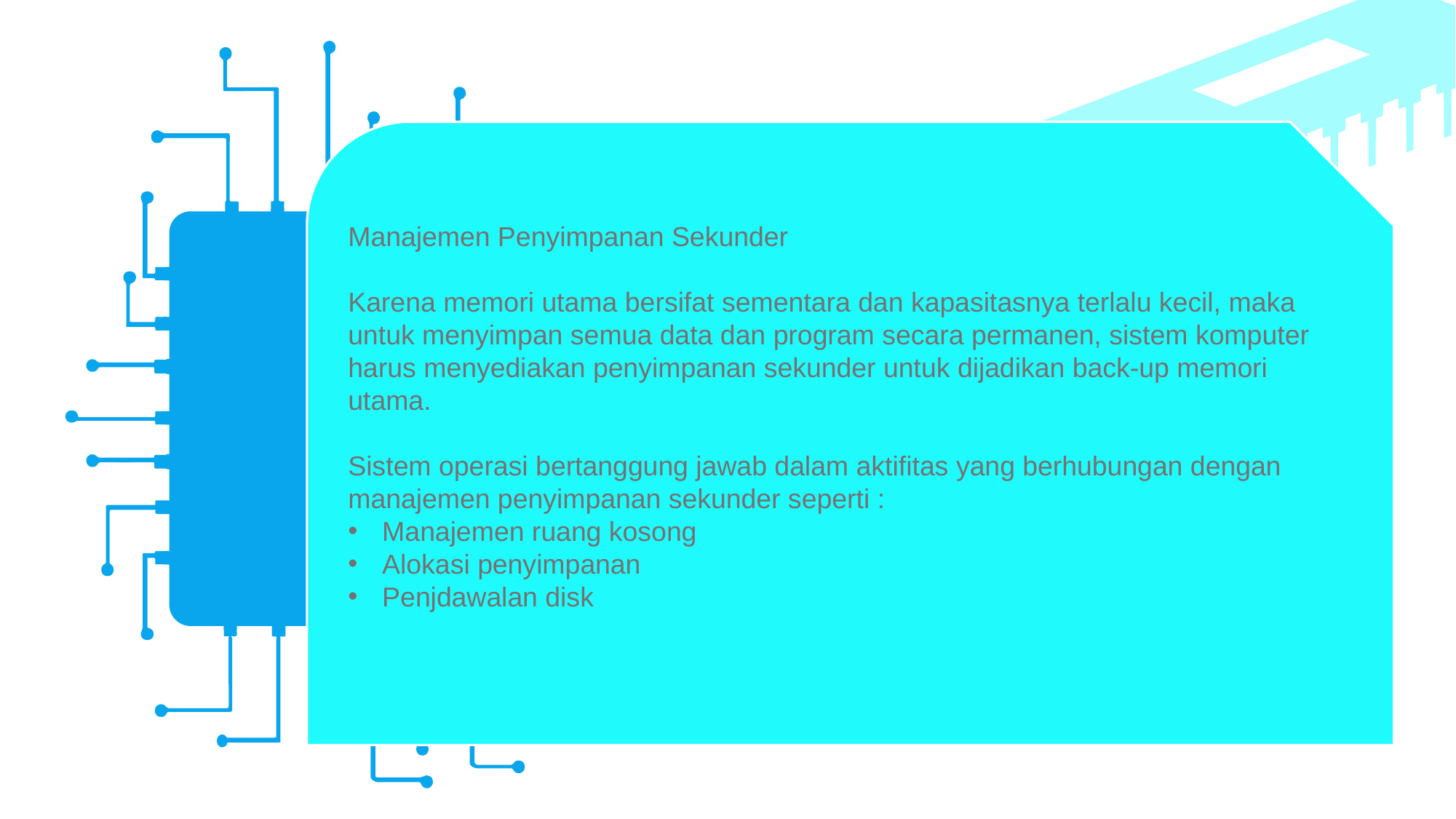

Manajemen Penyimpanan Sekunder

Karena memori utama bersifat sementara dan kapasitasnya terlalu kecil, maka untuk menyimpan semua data dan program secara permanen, sistem komputer harus menyediakan penyimpanan sekunder untuk dijadikan back-up memori utama.

Sistem operasi bertanggung jawab dalam aktifitas yang berhubungan dengan manajemen penyimpanan sekunder seperti :
Manajemen ruang kosong
Alokasi penyimpanan
Penjdawalan disk